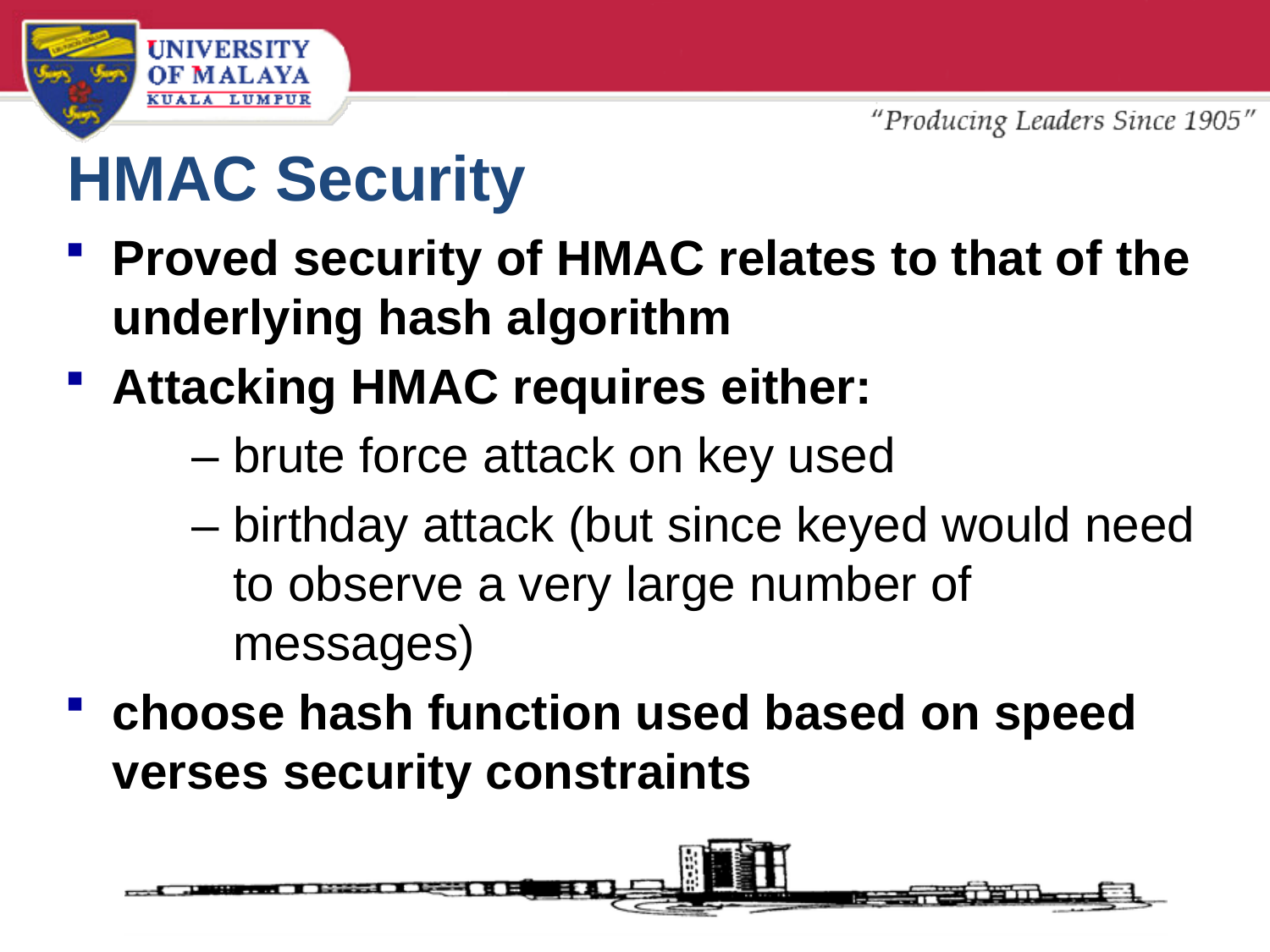

# HMAC Security
Proved security of HMAC relates to that of the underlying hash algorithm
Attacking HMAC requires either:
	– brute force attack on key used
	– birthday attack (but since keyed would need 	   to observe a very large number of 			   messages)
choose hash function used based on speed verses security constraints